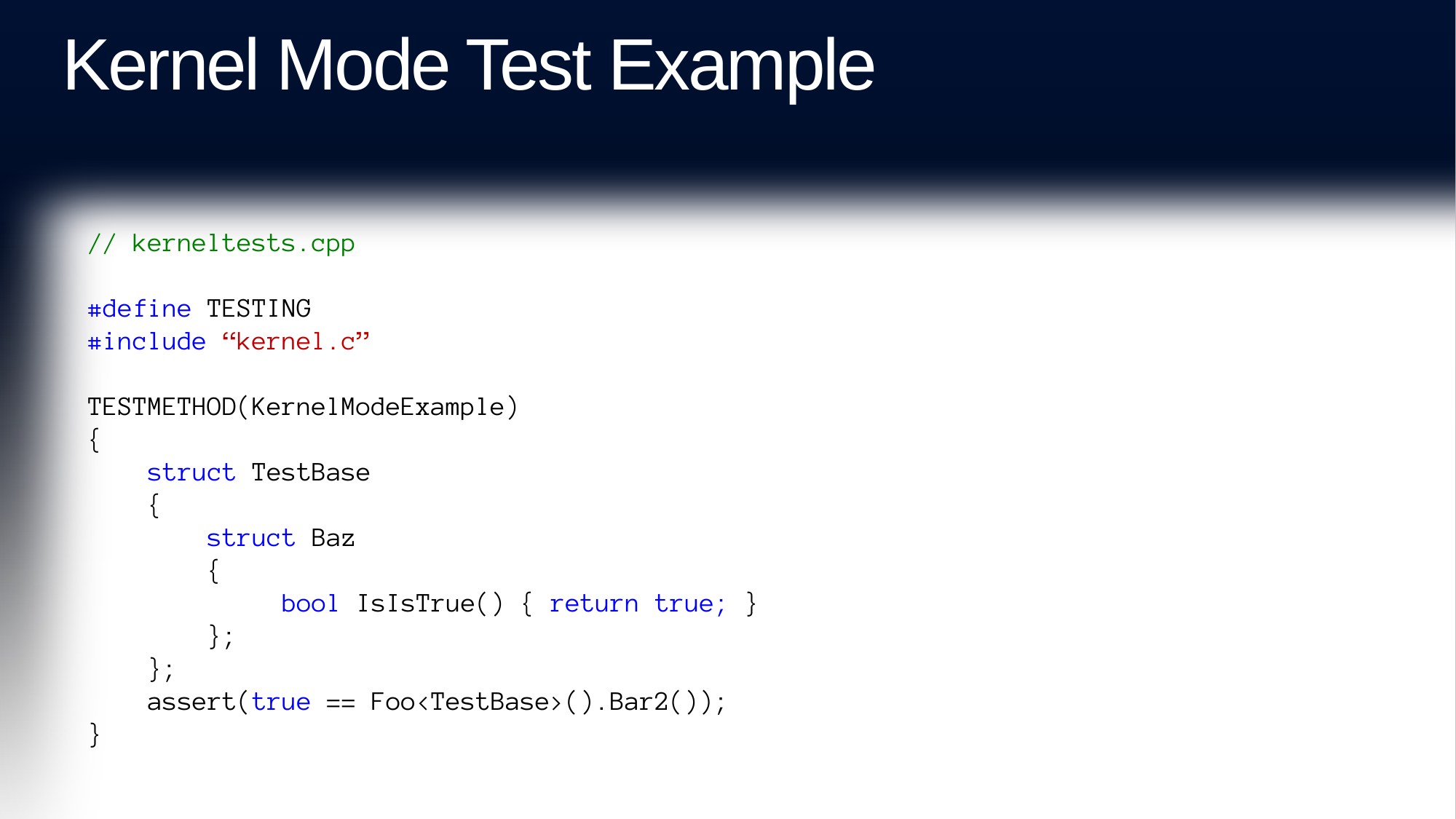

# Kernel Mode Test Example
// kerneltests.cpp

#define TESTING
#include “kernel.c”

TESTMETHOD(KernelModeExample)
{
    struct TestBase
    {
        struct Baz
        {
             bool IsIsTrue() { return true; }
        };
    };
    assert(true == Foo<TestBase>().Bar2());
}